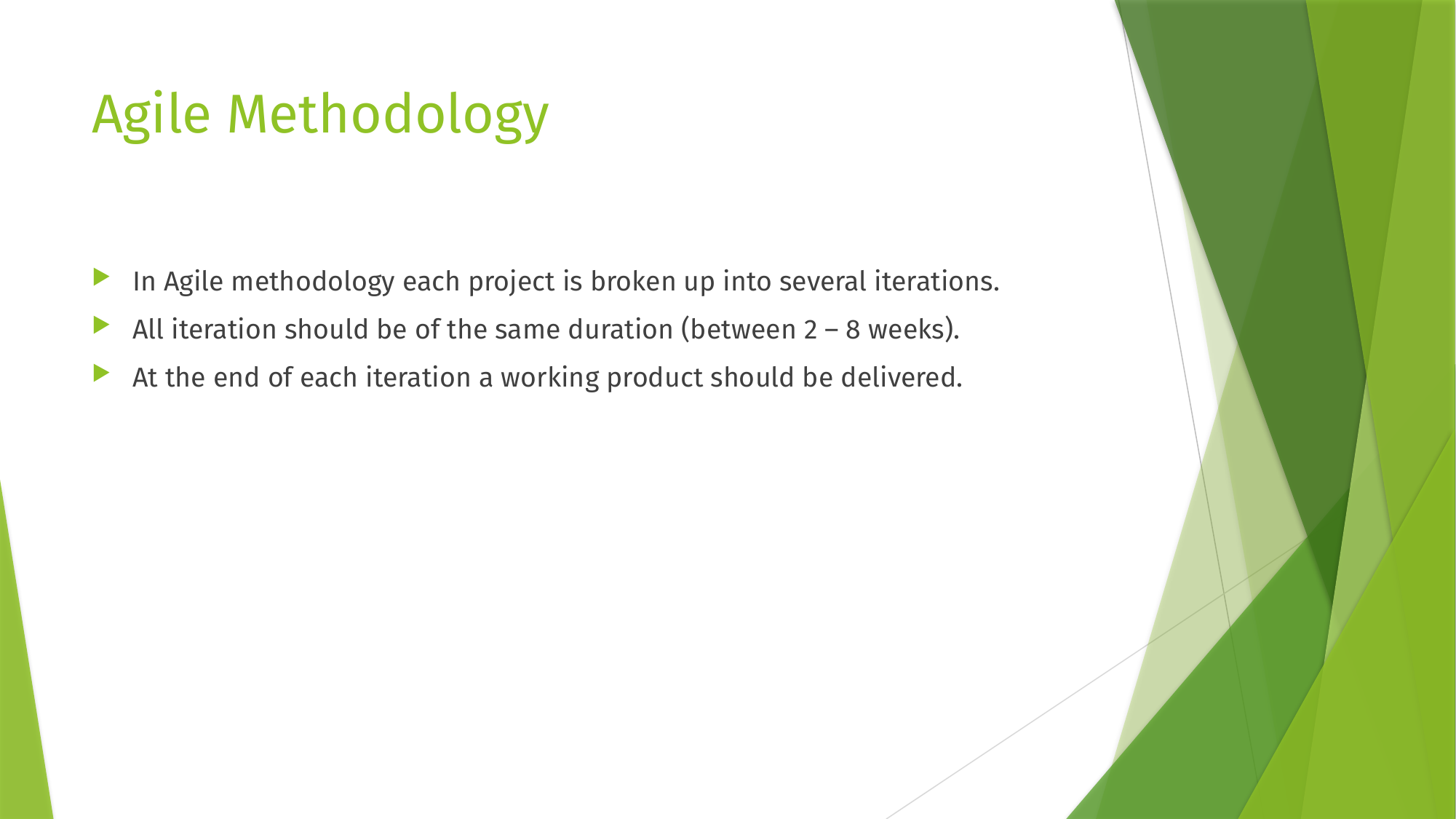

# Agile Methodology
In Agile methodology each project is broken up into several iterations.
All iteration should be of the same duration (between 2 – 8 weeks).
At the end of each iteration a working product should be delivered.